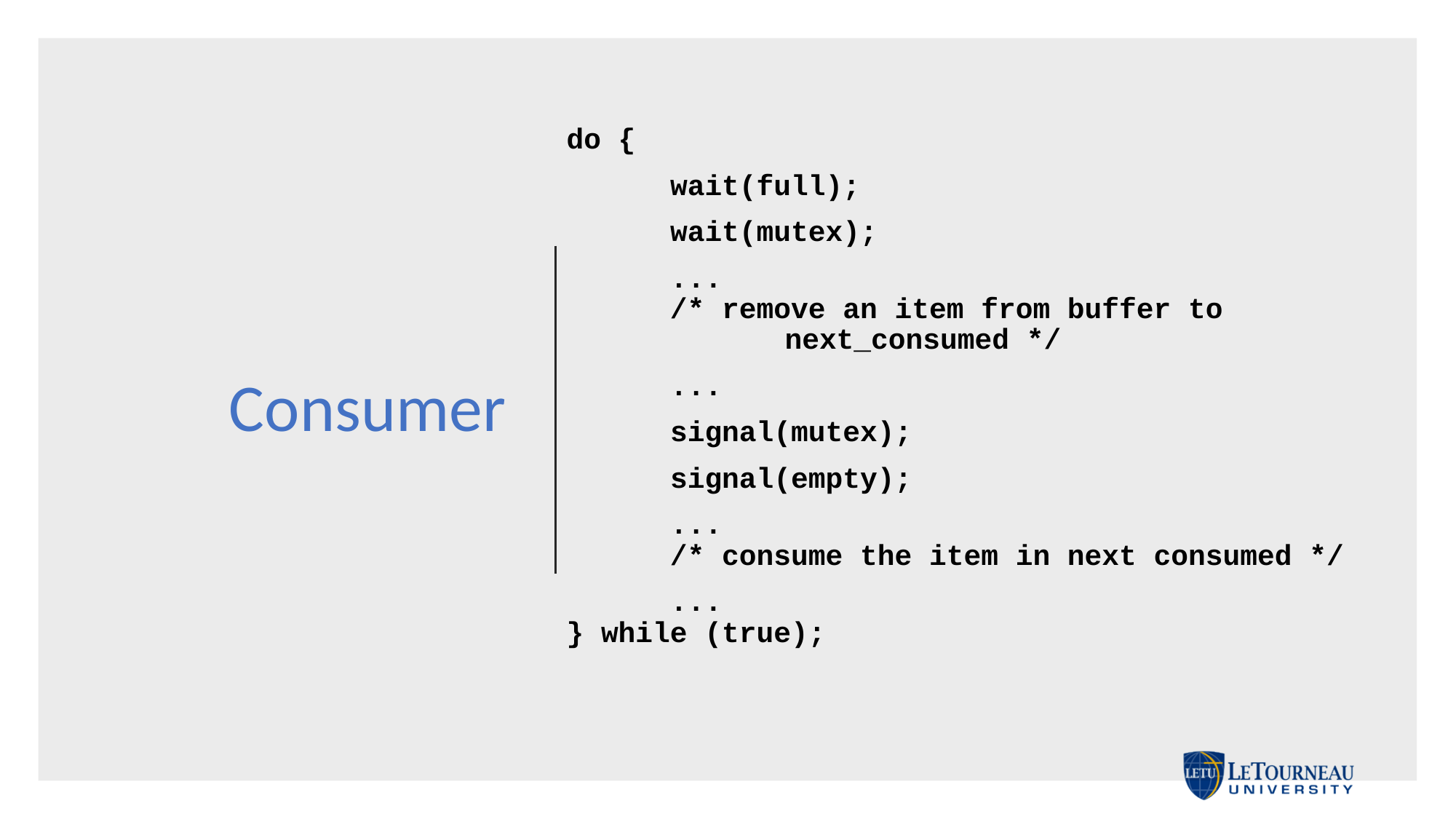

do {
      wait(full);
      wait(mutex);
      ...
      /* remove an item from buffer to           		next_consumed */
      ...
      signal(mutex);
      signal(empty);
      ...
      /* consume the item in next consumed */
      ...
} while (true);

# Consumer